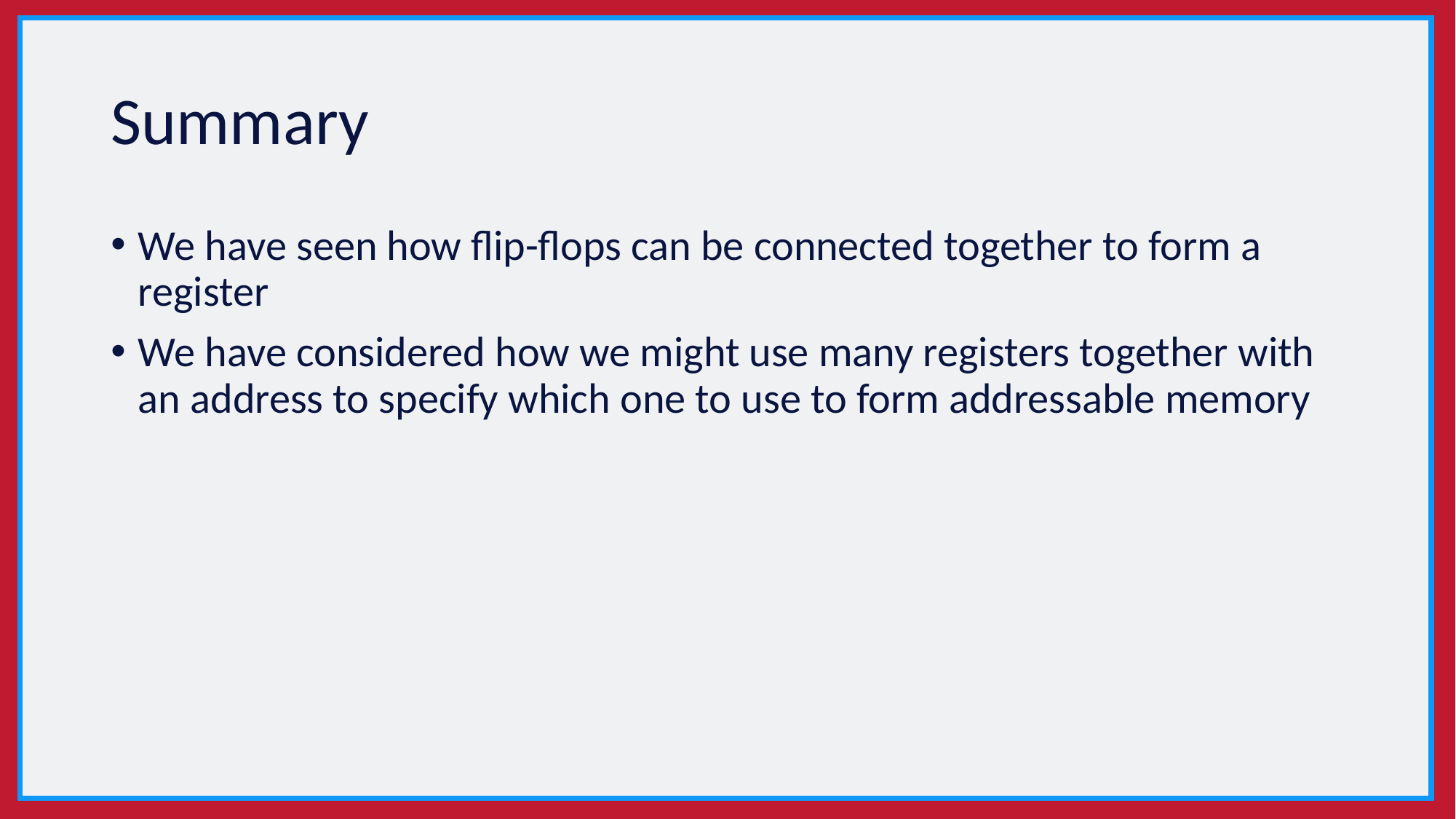

# Summary
We have seen how flip-flops can be connected together to form a register
We have considered how we might use many registers together with an address to specify which one to use to form addressable memory